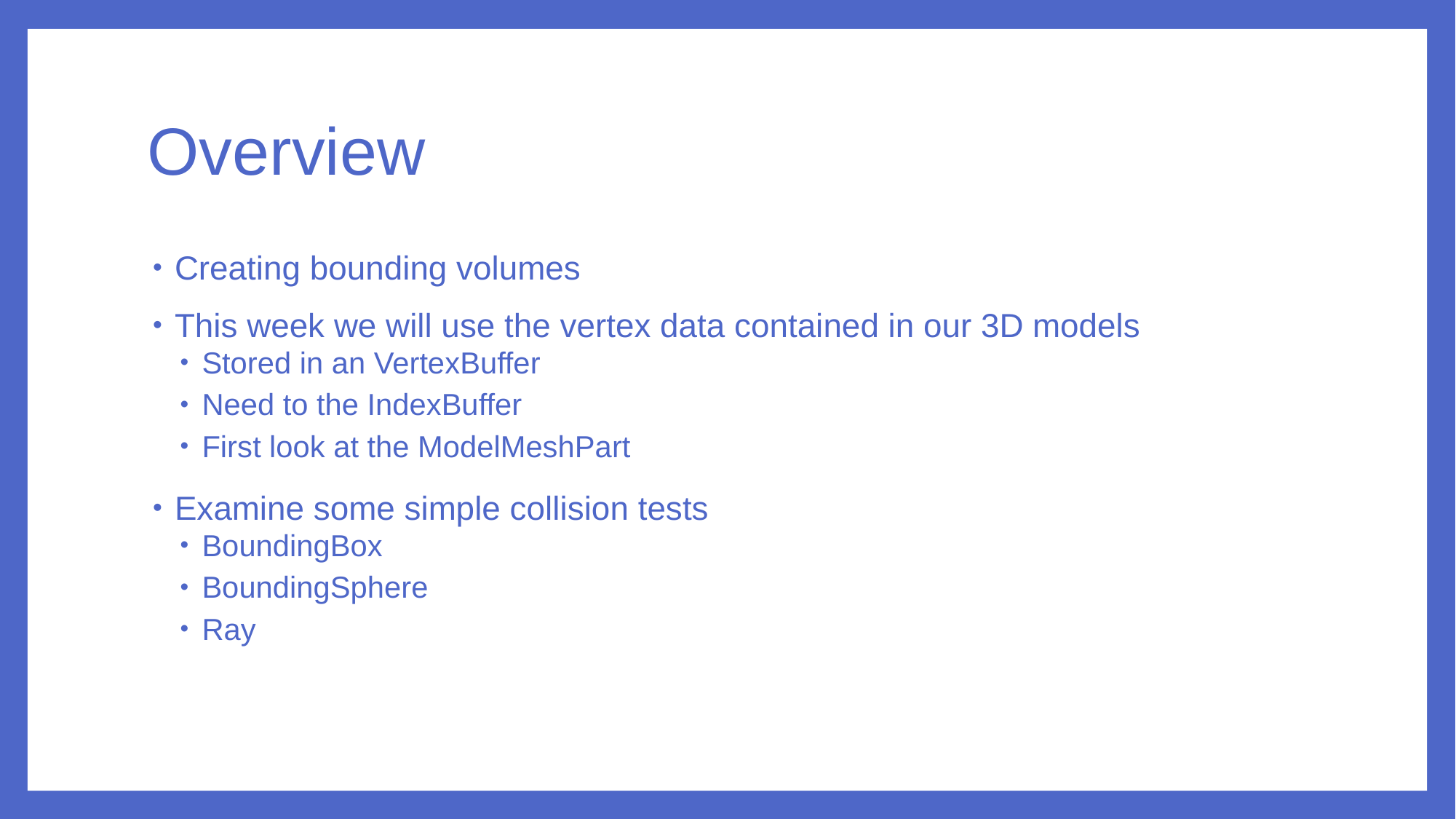

# Overview
Creating bounding volumes
This week we will use the vertex data contained in our 3D models
Stored in an VertexBuffer
Need to the IndexBuffer
First look at the ModelMeshPart
Examine some simple collision tests
BoundingBox
BoundingSphere
Ray